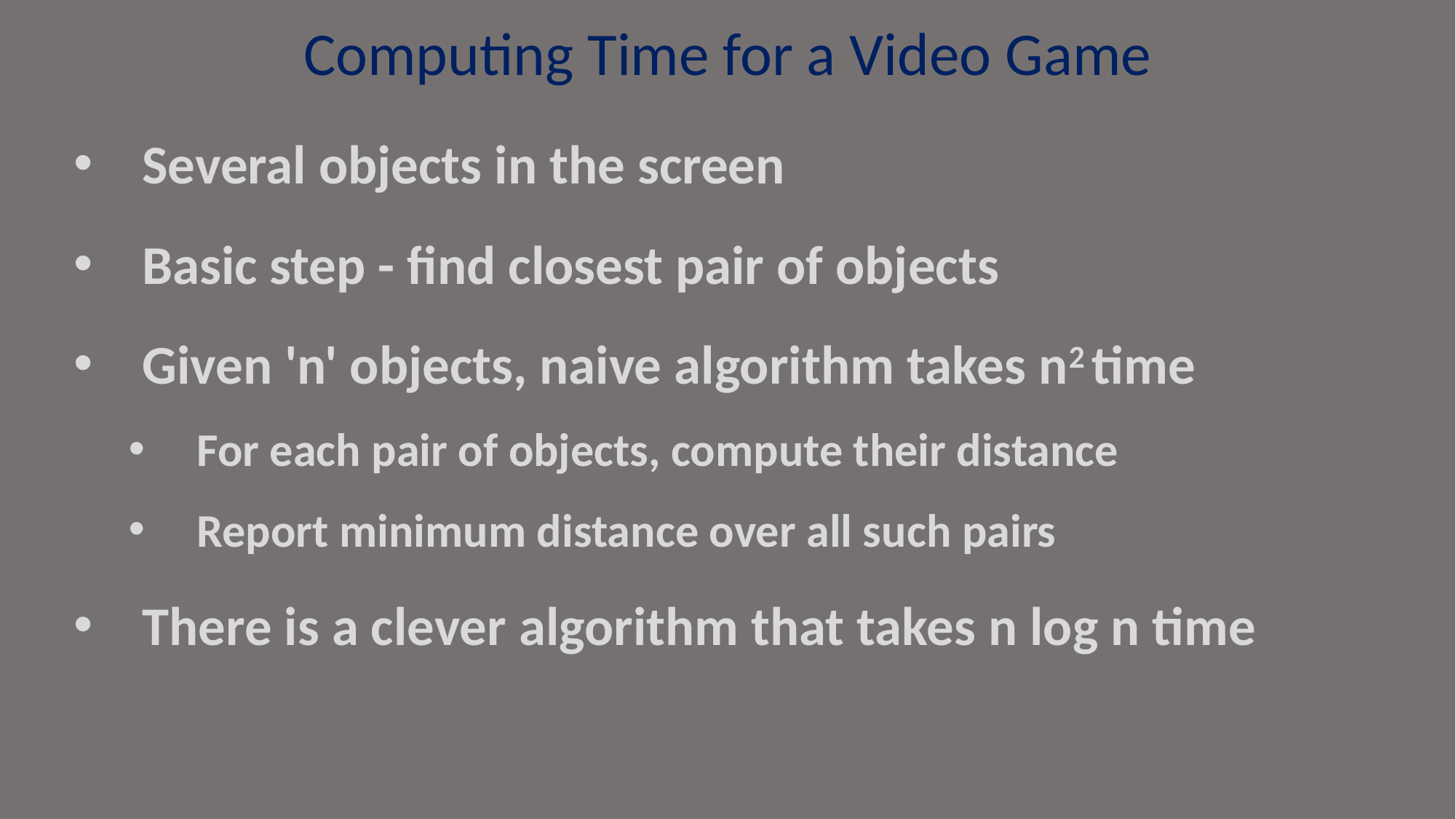

# Computing Time for a Video Game
Several objects in the screen
Basic step - find closest pair of objects
Given 'n' objects, naive algorithm takes n2 time
For each pair of objects, compute their distance
Report minimum distance over all such pairs
There is a clever algorithm that takes n log n time